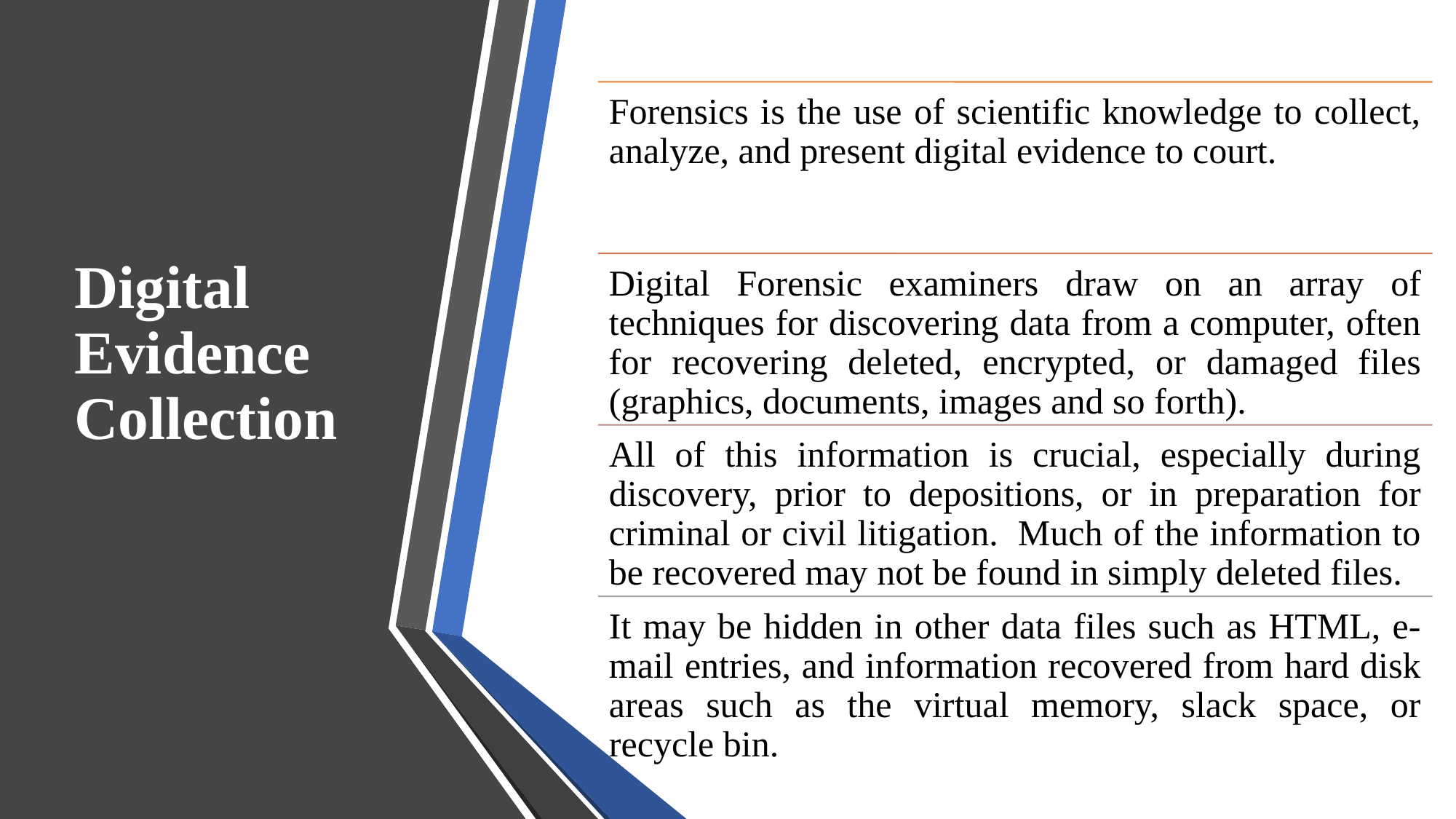

Forensics is the use of scientific knowledge to collect, analyze, and present digital evidence to court.
Digital Forensic examiners draw on an array of techniques for discovering data from a computer, often for recovering deleted, encrypted, or damaged files (graphics, documents, images and so forth).
All of this information is crucial, especially during discovery, prior to depositions, or in preparation for criminal or civil litigation.  Much of the information to be recovered may not be found in simply deleted files.
It may be hidden in other data files such as HTML, e-mail entries, and information recovered from hard disk areas such as the virtual memory, slack space, or recycle bin.
# Digital Evidence Collection